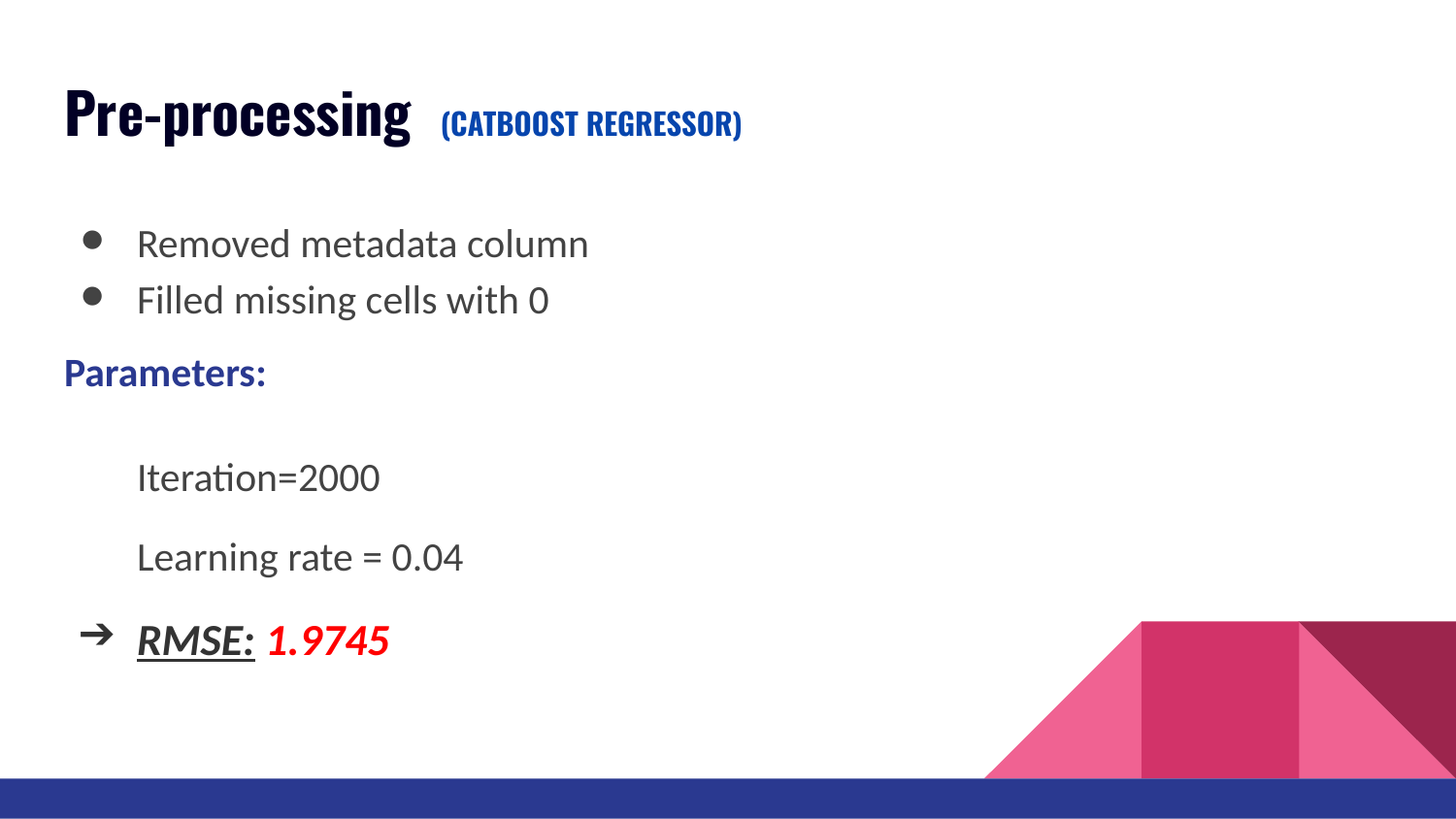

# Pre-processing  (CATBOOST REGRESSOR)

Removed metadata column
Filled missing cells with 0
Parameters:

Iteration=2000
Learning rate = 0.04
RMSE: 1.9745